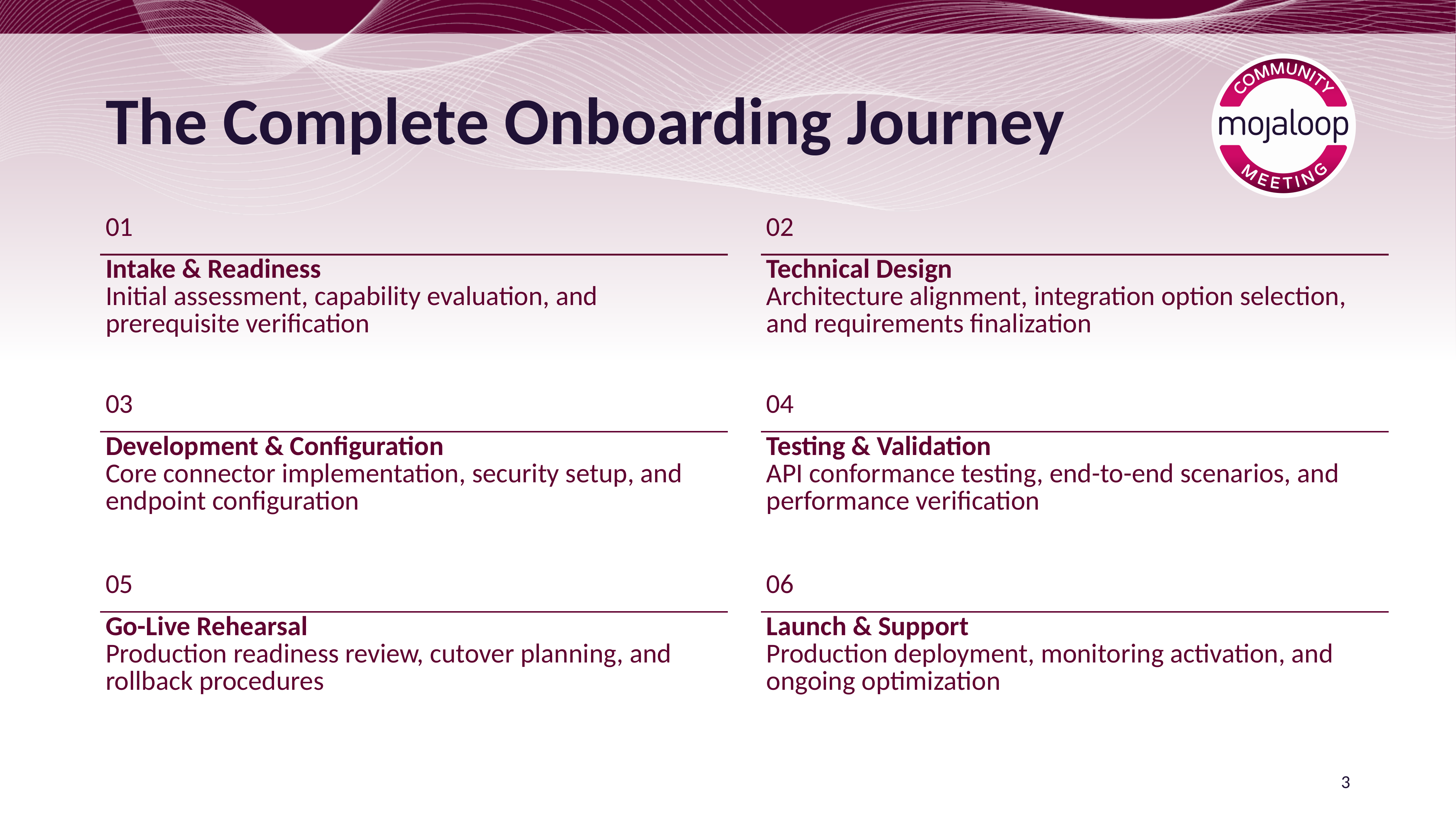

# The Complete Onboarding Journey
| 01 |
| --- |
| Intake & Readiness Initial assessment, capability evaluation, and prerequisite verification |
| 03 |
| Development & Configuration Core connector implementation, security setup, and endpoint configuration |
| 05 |
| Go-Live Rehearsal Production readiness review, cutover planning, and rollback procedures |
| 02 |
| --- |
| Technical Design Architecture alignment, integration option selection, and requirements finalization |
| 04 |
| Testing & Validation API conformance testing, end-to-end scenarios, and performance verification |
| 06 |
| Launch & Support Production deployment, monitoring activation, and ongoing optimization |
3